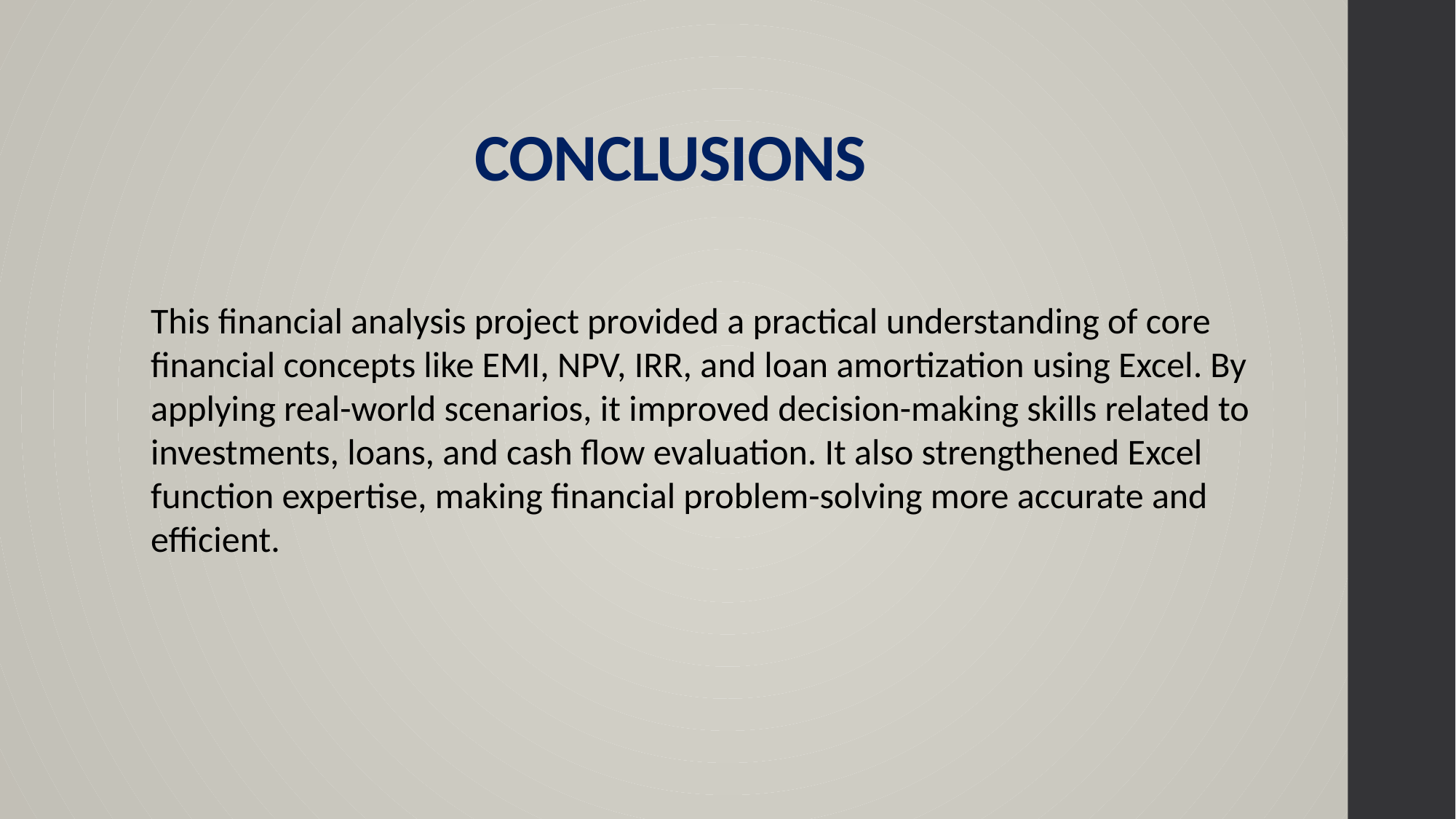

# CONCLUSIONS
This financial analysis project provided a practical understanding of core financial concepts like EMI, NPV, IRR, and loan amortization using Excel. By applying real-world scenarios, it improved decision-making skills related to investments, loans, and cash flow evaluation. It also strengthened Excel function expertise, making financial problem-solving more accurate and efficient.